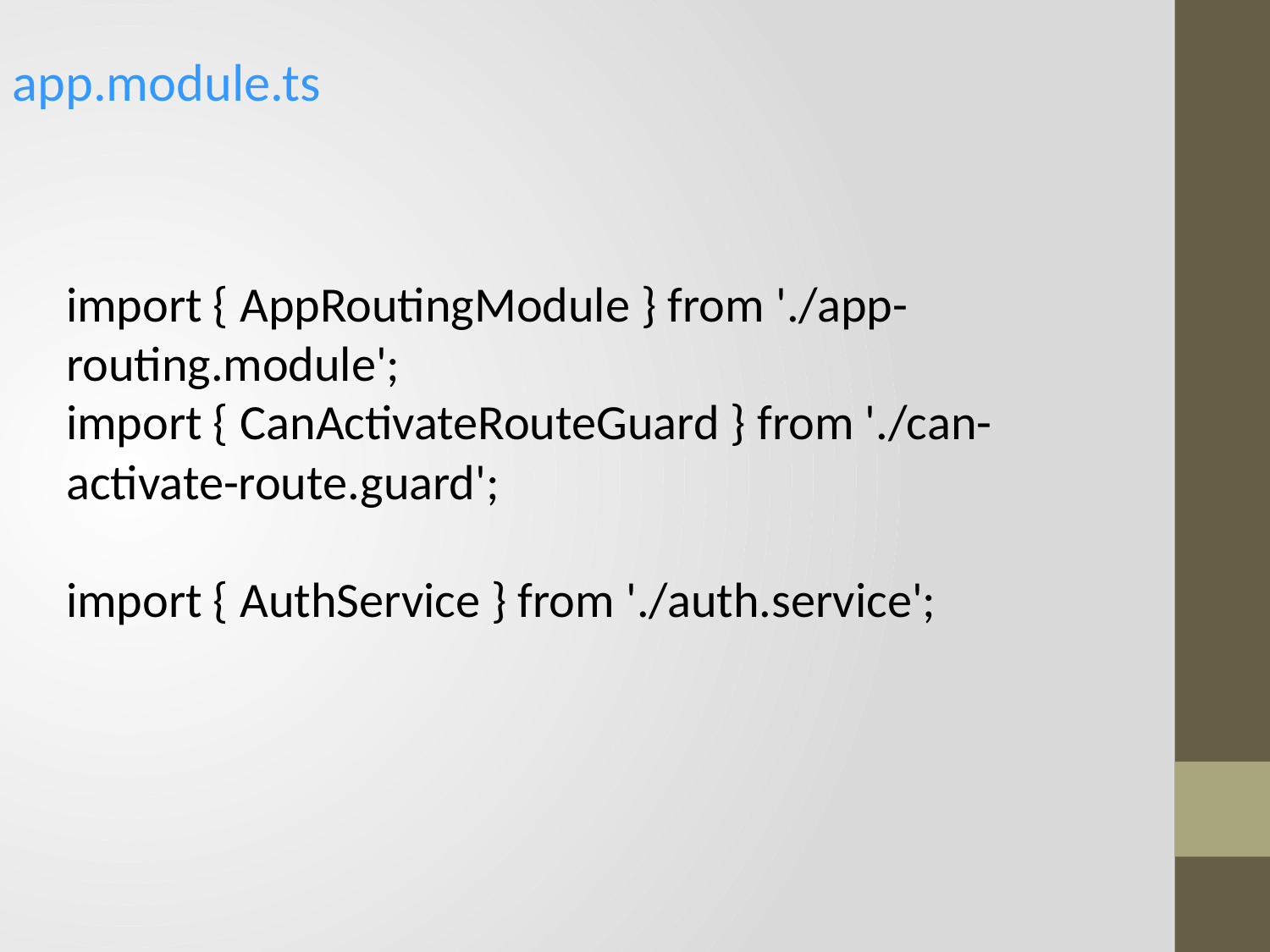

app.module.ts
import { AppRoutingModule } from './app-routing.module';
import { CanActivateRouteGuard } from './can-activate-route.guard';

import { AuthService } from './auth.service';